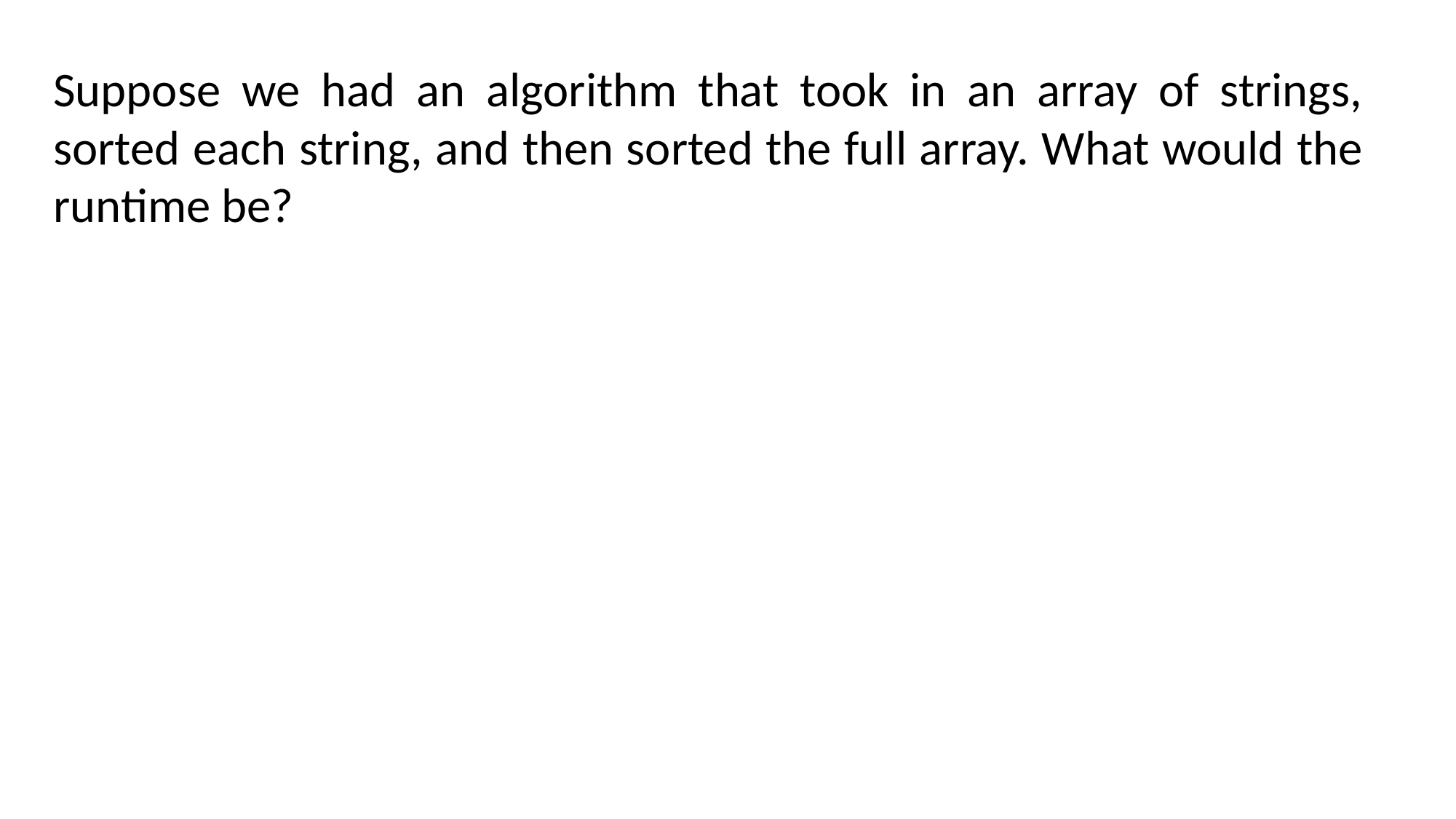

Suppose we had an algorithm that took in an array of strings, sorted each string, and then sorted the full array. What would the runtime be?